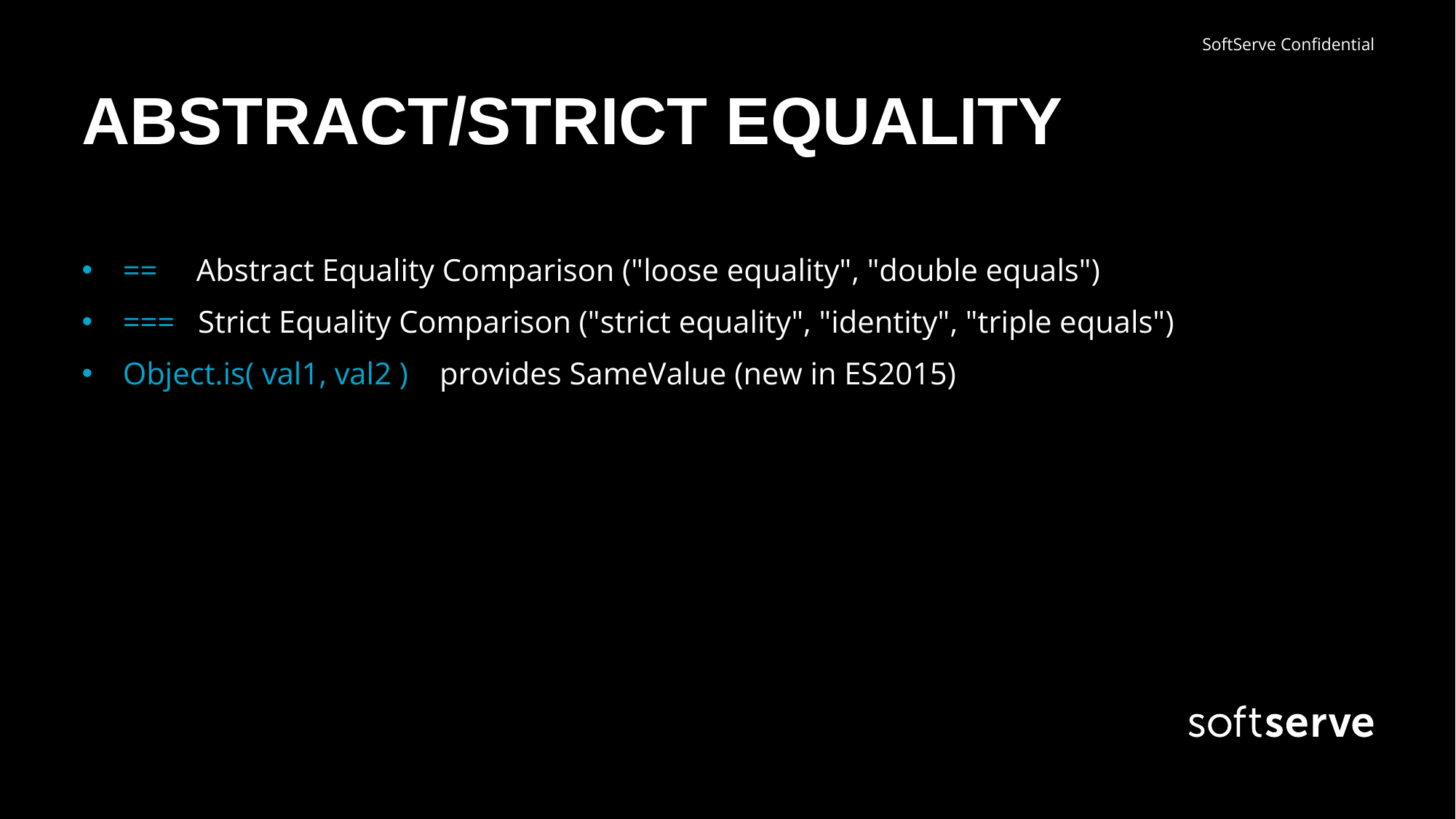

# ABSTRACT/STRICT EQUALITY
==     Abstract Equality Comparison ("loose equality", "double equals")
===   Strict Equality Comparison ("strict equality", "identity", "triple equals")
Object.is( val1, val2 )    provides SameValue (new in ES2015)